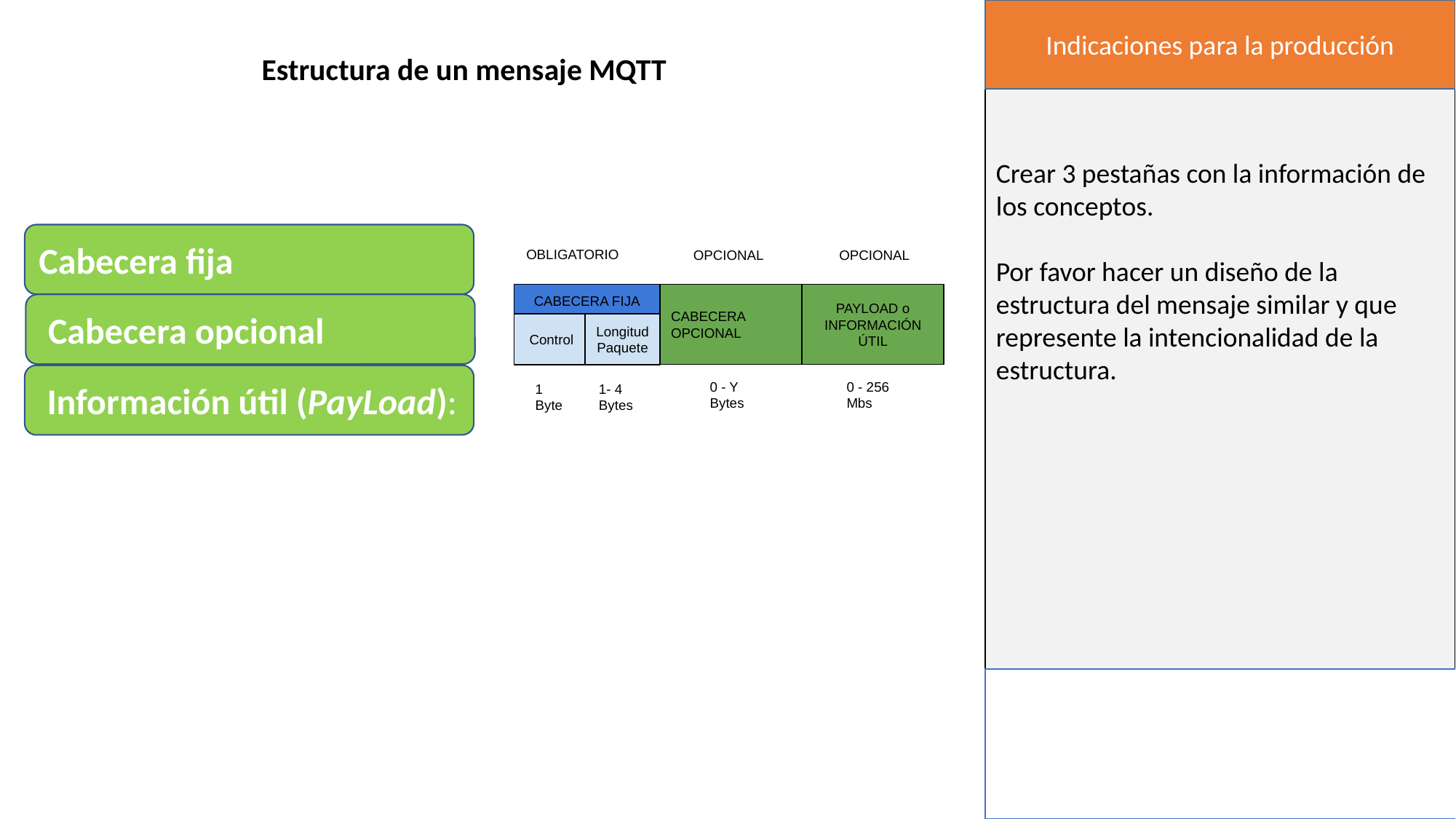

Indicaciones para la producción
Estructura de un mensaje MQTT
Crear 3 pestañas con la información de los conceptos.

Por favor hacer un diseño de la estructura del mensaje similar y que represente la intencionalidad de la estructura.

Cabecera fija
OBLIGATORIO
OPCIONAL
OPCIONAL
CABECERA FIJA
CABECERA OPCIONAL
PAYLOAD o INFORMACIÓN ÚTIL
Control
Longitud
Paquete
0 - Y Bytes
0 - 256 Mbs
1- 4 Bytes
1 Byte
 Cabecera opcional
 Información útil (PayLoad):